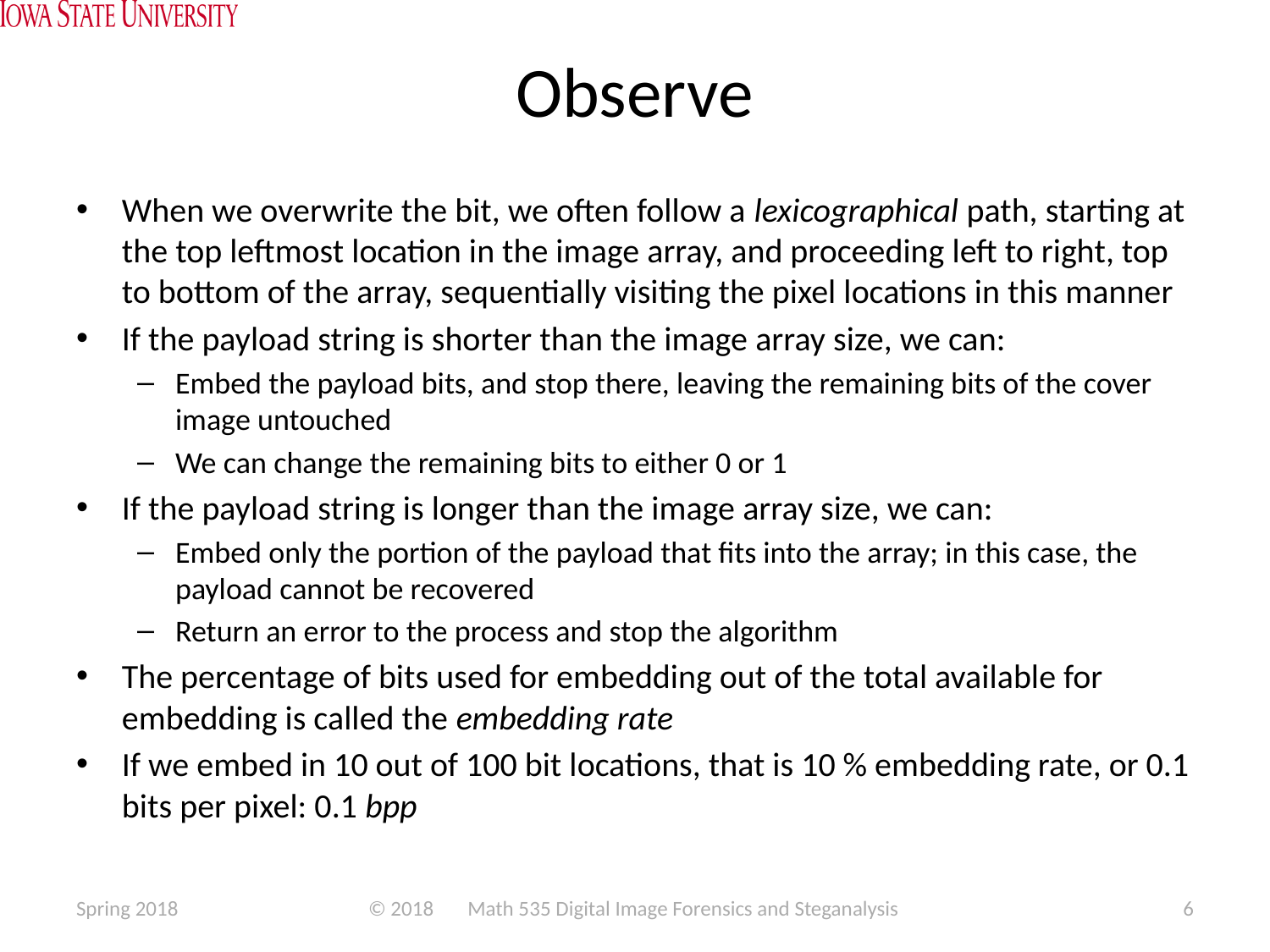

# Observe
When we overwrite the bit, we often follow a lexicographical path, starting at the top leftmost location in the image array, and proceeding left to right, top to bottom of the array, sequentially visiting the pixel locations in this manner
If the payload string is shorter than the image array size, we can:
Embed the payload bits, and stop there, leaving the remaining bits of the cover image untouched
We can change the remaining bits to either 0 or 1
If the payload string is longer than the image array size, we can:
Embed only the portion of the payload that fits into the array; in this case, the payload cannot be recovered
Return an error to the process and stop the algorithm
The percentage of bits used for embedding out of the total available for embedding is called the embedding rate
If we embed in 10 out of 100 bit locations, that is 10 % embedding rate, or 0.1 bits per pixel: 0.1 bpp
Spring 2018
© 2018       Math 535 Digital Image Forensics and Steganalysis
6